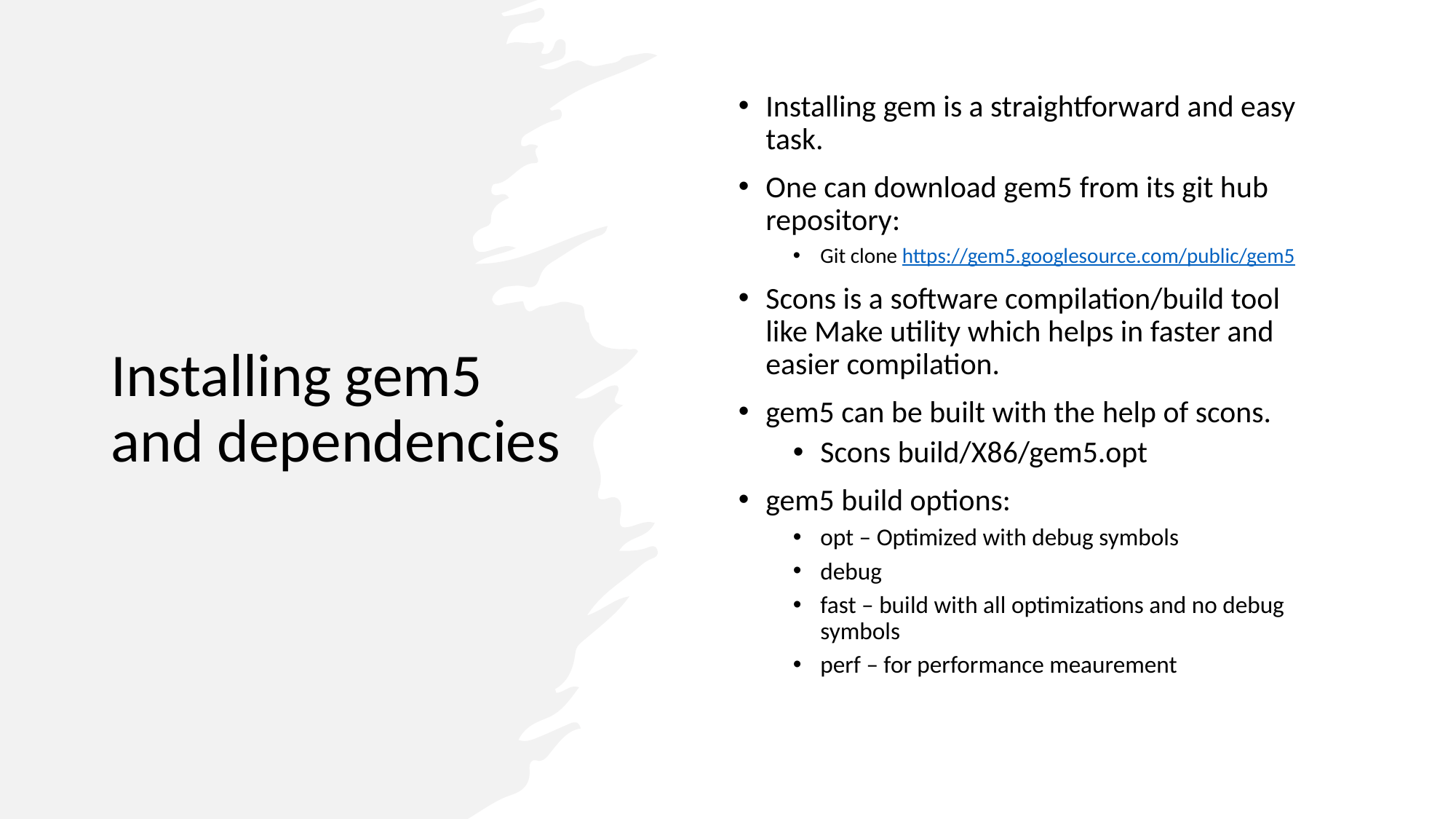

# Installing gem5 and dependencies
Installing gem is a straightforward and easy task.
One can download gem5 from its git hub repository:
Git clone https://gem5.googlesource.com/public/gem5
Scons is a software compilation/build tool like Make utility which helps in faster and easier compilation.
gem5 can be built with the help of scons.
Scons build/X86/gem5.opt
gem5 build options:
opt – Optimized with debug symbols
debug
fast – build with all optimizations and no debug symbols
perf – for performance meaurement